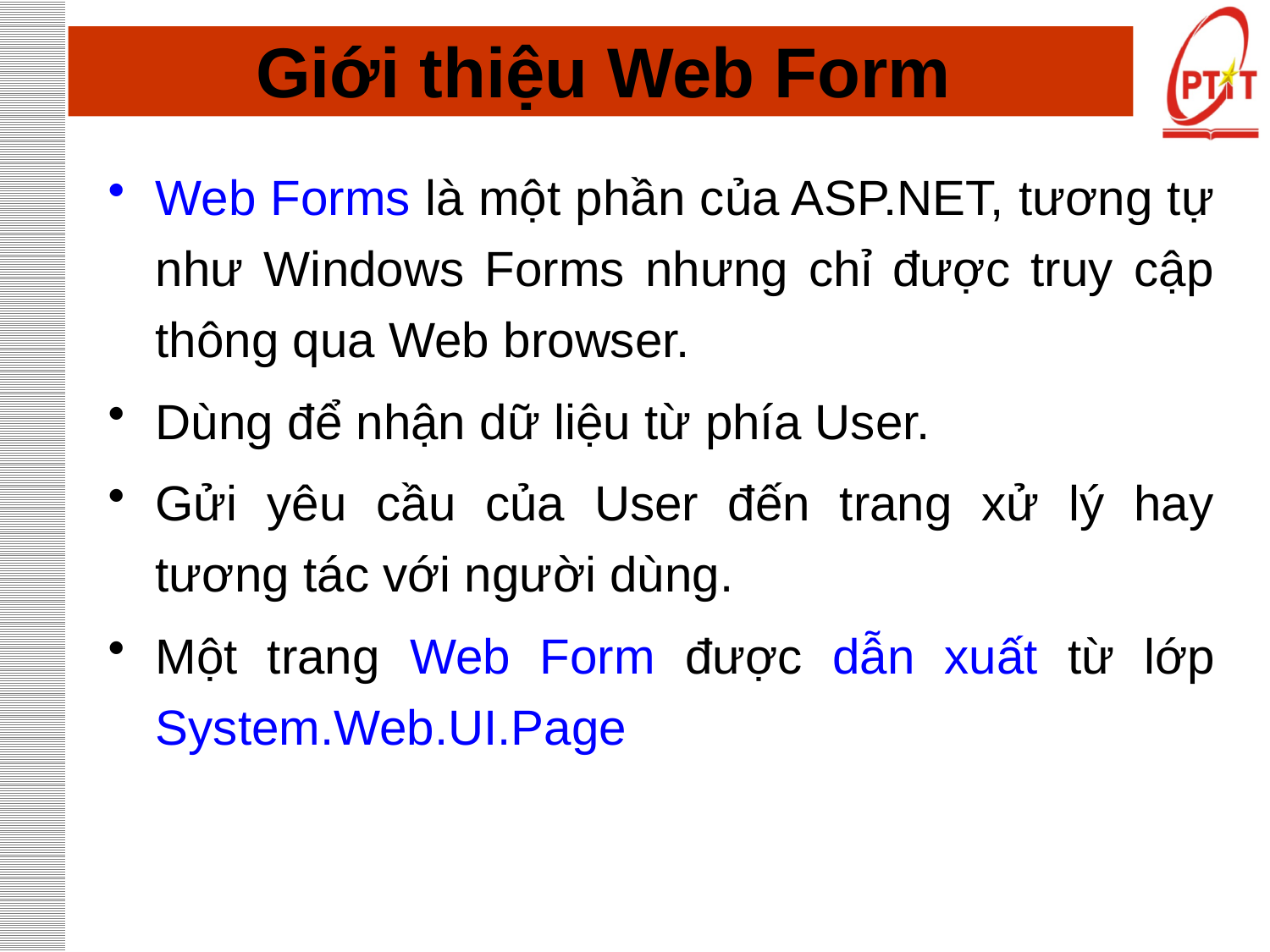

# Giới thiệu Web Form
Web Forms là một phần của ASP.NET, tương tự như Windows Forms nhưng chỉ được truy cập thông qua Web browser.
Dùng để nhận dữ liệu từ phía User.
Gửi yêu cầu của User đến trang xử lý hay tương tác với người dùng.
Một trang Web Form được dẫn xuất từ lớp System.Web.UI.Page